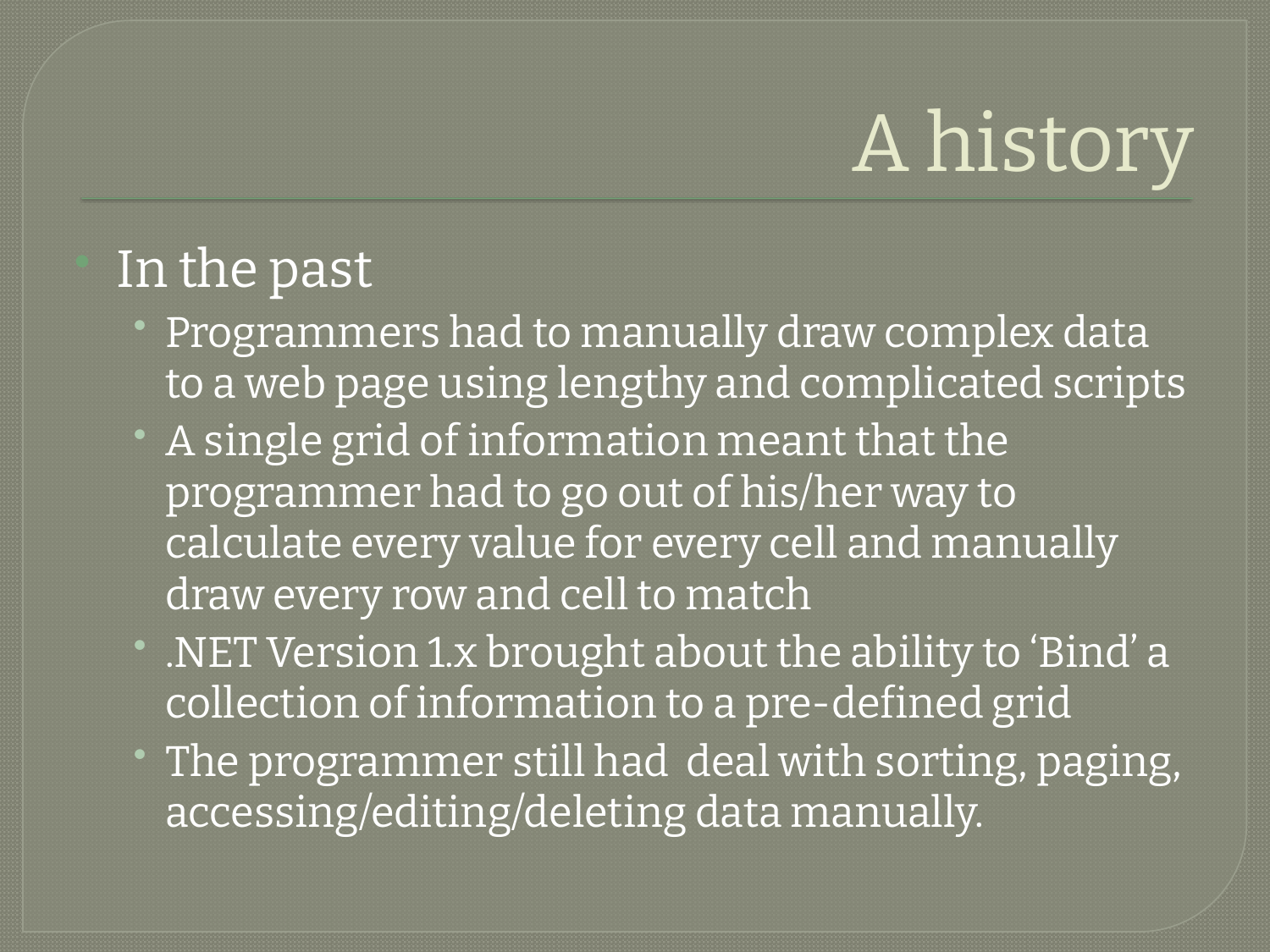

# A history
In the past
Programmers had to manually draw complex data to a web page using lengthy and complicated scripts
A single grid of information meant that the programmer had to go out of his/her way to calculate every value for every cell and manually draw every row and cell to match
.NET Version 1.x brought about the ability to ‘Bind’ a collection of information to a pre-defined grid
The programmer still had  deal with sorting, paging, accessing/editing/deleting data manually.